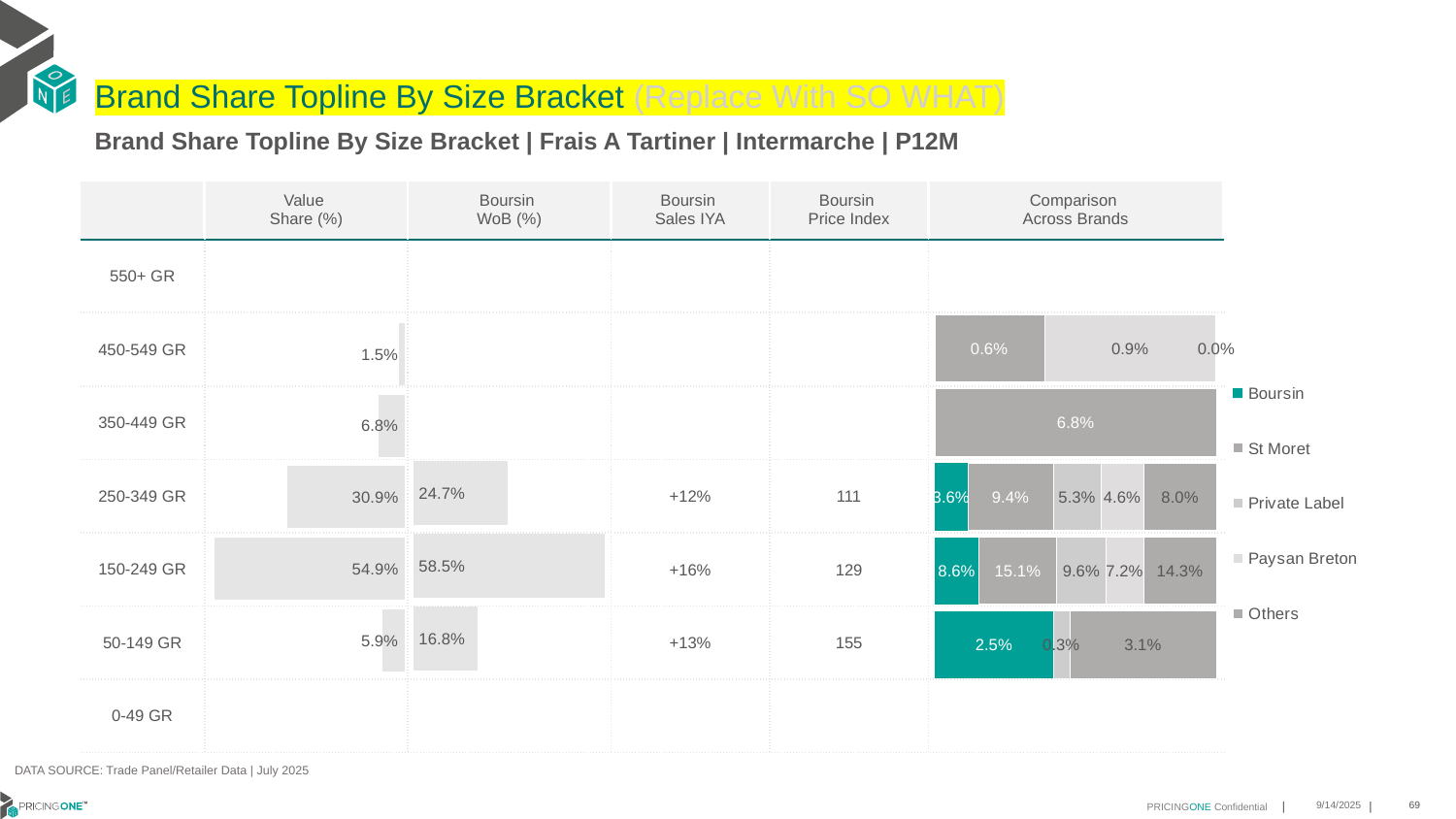

# Brand Share Topline By Size Bracket (Replace With SO WHAT)
Brand Share Topline By Size Bracket | Frais A Tartiner | Intermarche | P12M
|  | Value Share (%) | Boursin WoB (%) | Boursin Sales IYA | Boursin Price Index | Comparison Across Brands |
| --- | --- | --- | --- | --- | --- |
| 550+ GR |  |  |  |  |  |
| 450-549 GR |  |  |  |  |  |
| 350-449 GR |  |  |  |  |  |
| 250-349 GR |  |  | +12% | 111 |  |
| 150-249 GR |  |  | +16% | 129 |  |
| 50-149 GR |  |  | +13% | 155 |  |
| 0-49 GR |  |  |  |  |  |

### Chart

| Category | Boursin | St Moret | Private Label | Paysan Breton | Others |
|---|---|---|---|---|---|
| 550+ GR | None | None | None | None | None |
| 450-549 GR | None | 0.0057279737499277604 | None | 0.008952735562532363 | 4.964556152840087e-05 |
| 350-449 GR | None | 0.06817263886703966 | None | None | None |
| 250-349 GR | 0.036411951396942636 | 0.09350141073067605 | 0.05260798175384055 | 0.04624482477647999 | 0.08039527718205268 |
| 150-249 GR | 0.08625463222190179 | 0.15100881054528562 | 0.09642965687549612 | 0.0722533735169441 | 0.14300072992762958 |
| 50-149 GR | 0.024760042330392758 | None | 0.003375550864972082 | None | 0.030745568875775574 |
| 0-49 GR | None | None | None | None | None |

### Chart

| Category | Value Share |
|---|---|
|  | None |

### Chart

| Category | Brand WoB % |
|---|---|
|  | None |
DATA SOURCE: Trade Panel/Retailer Data | July 2025

9/14/2025
69